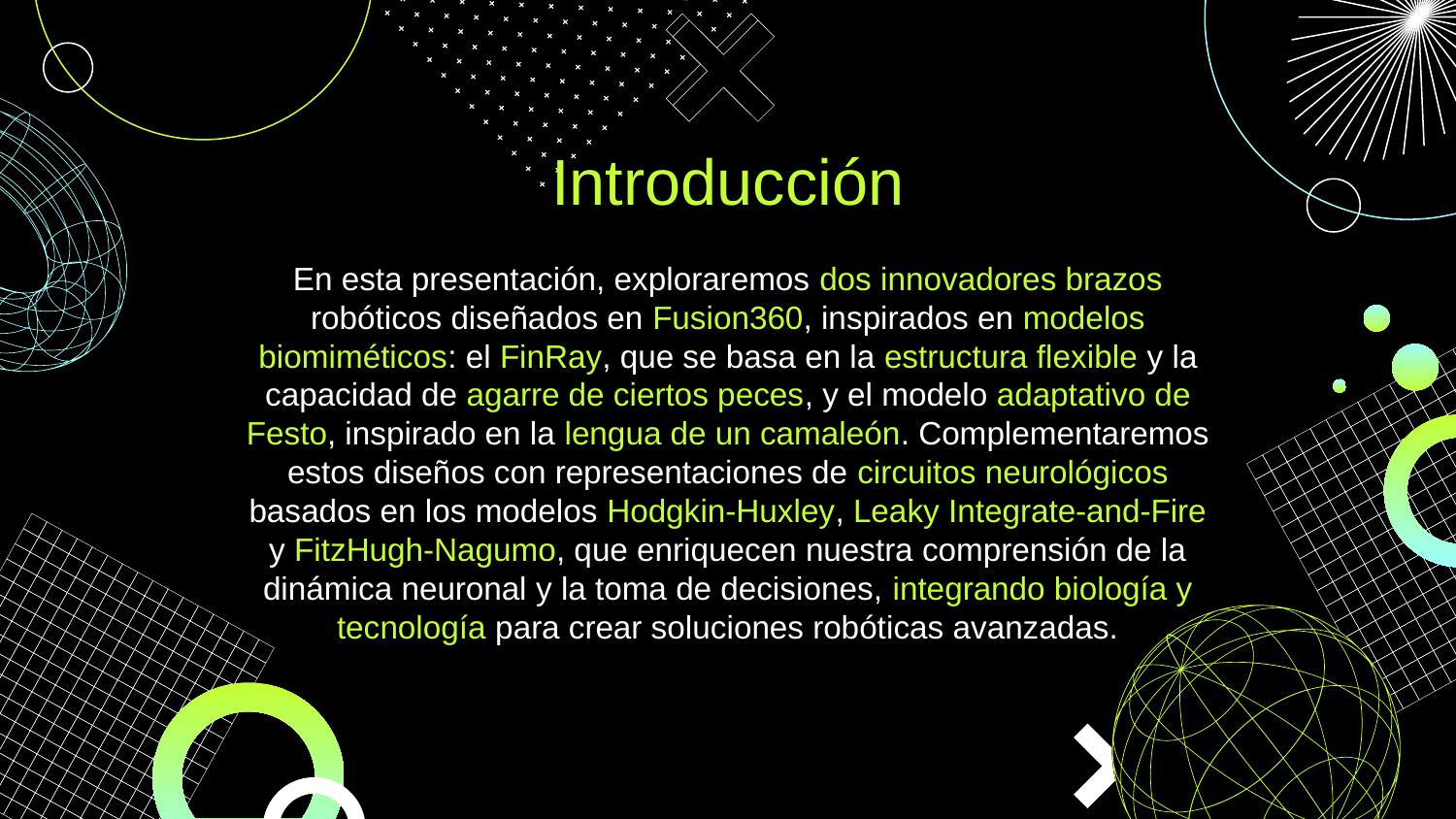

# Introducción
En esta presentación, exploraremos dos innovadores brazos robóticos diseñados en Fusion360, inspirados en modelos biomiméticos: el FinRay, que se basa en la estructura flexible y la capacidad de agarre de ciertos peces, y el modelo adaptativo de Festo, inspirado en la lengua de un camaleón. Complementaremos estos diseños con representaciones de circuitos neurológicos basados en los modelos Hodgkin-Huxley, Leaky Integrate-and-Fire y FitzHugh-Nagumo, que enriquecen nuestra comprensión de la dinámica neuronal y la toma de decisiones, integrando biología y tecnología para crear soluciones robóticas avanzadas.